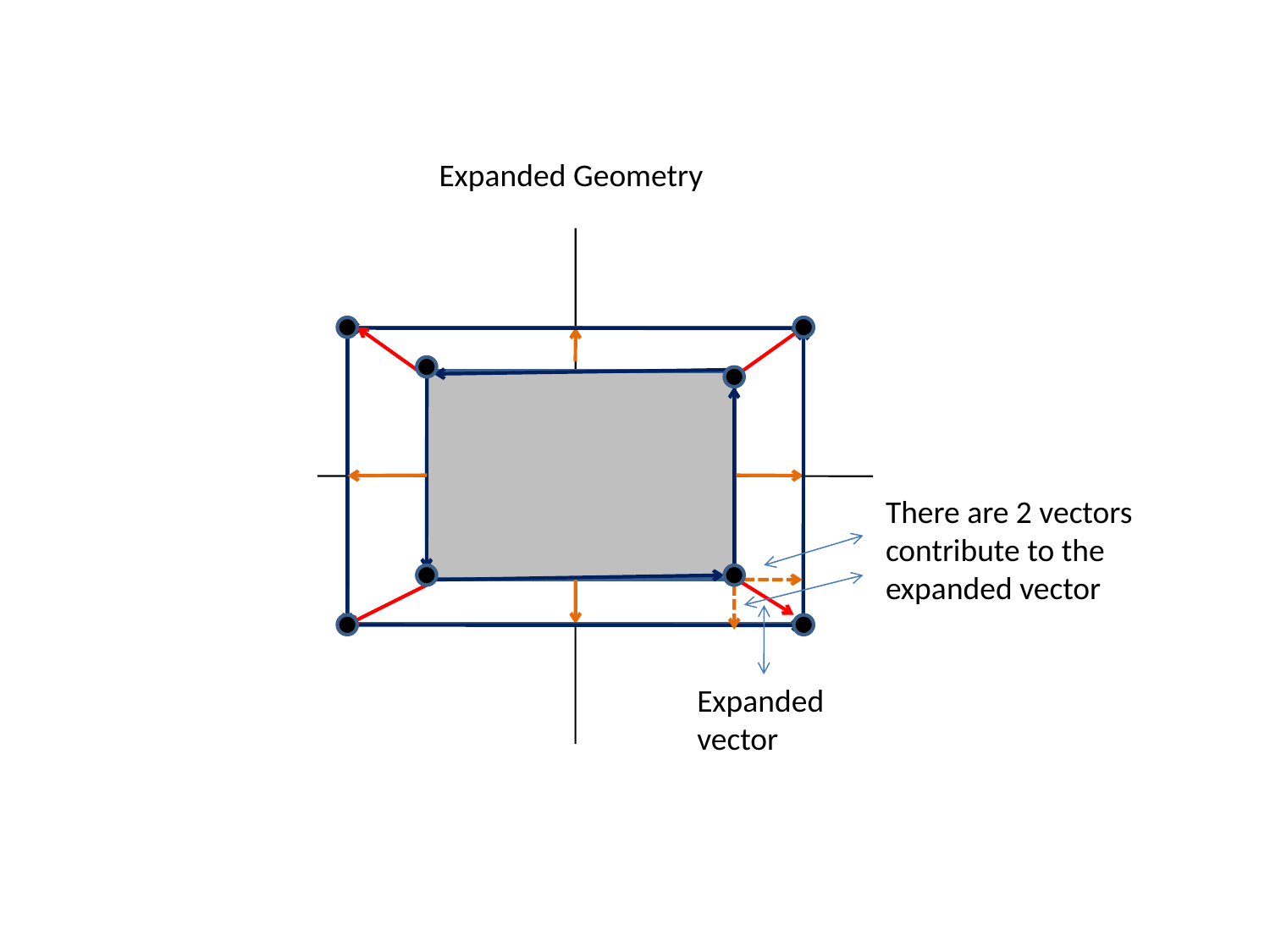

Expanded Geometry

There are 2 vectors contribute to the expanded vector

Expanded vector